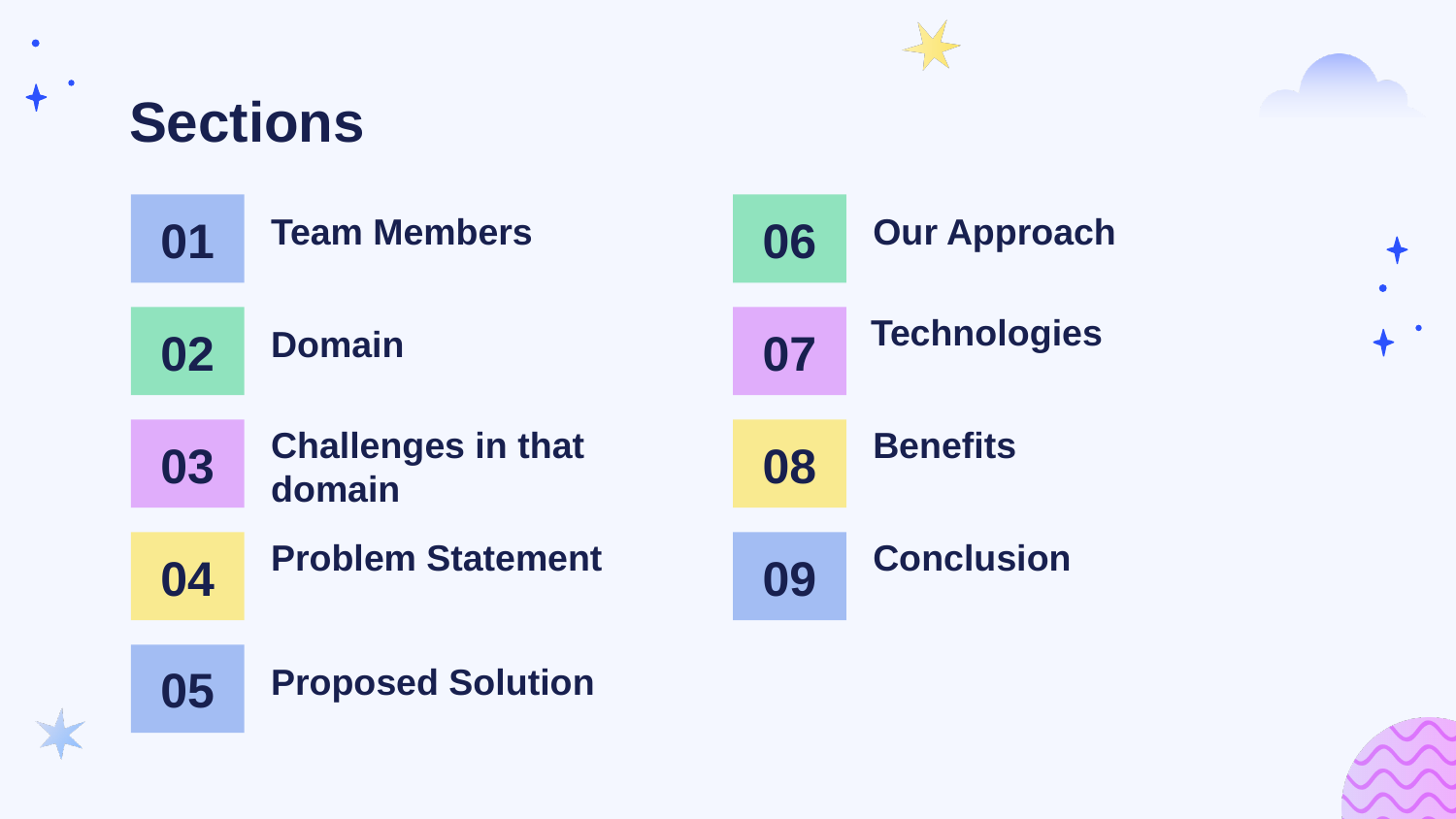

# Sections
01
06
Team Members
Our Approach
Technologies
02
07
Domain
Challenges in that domain
Benefits
03
08
Problem Statement
Conclusion
04
09
Proposed Solution
05